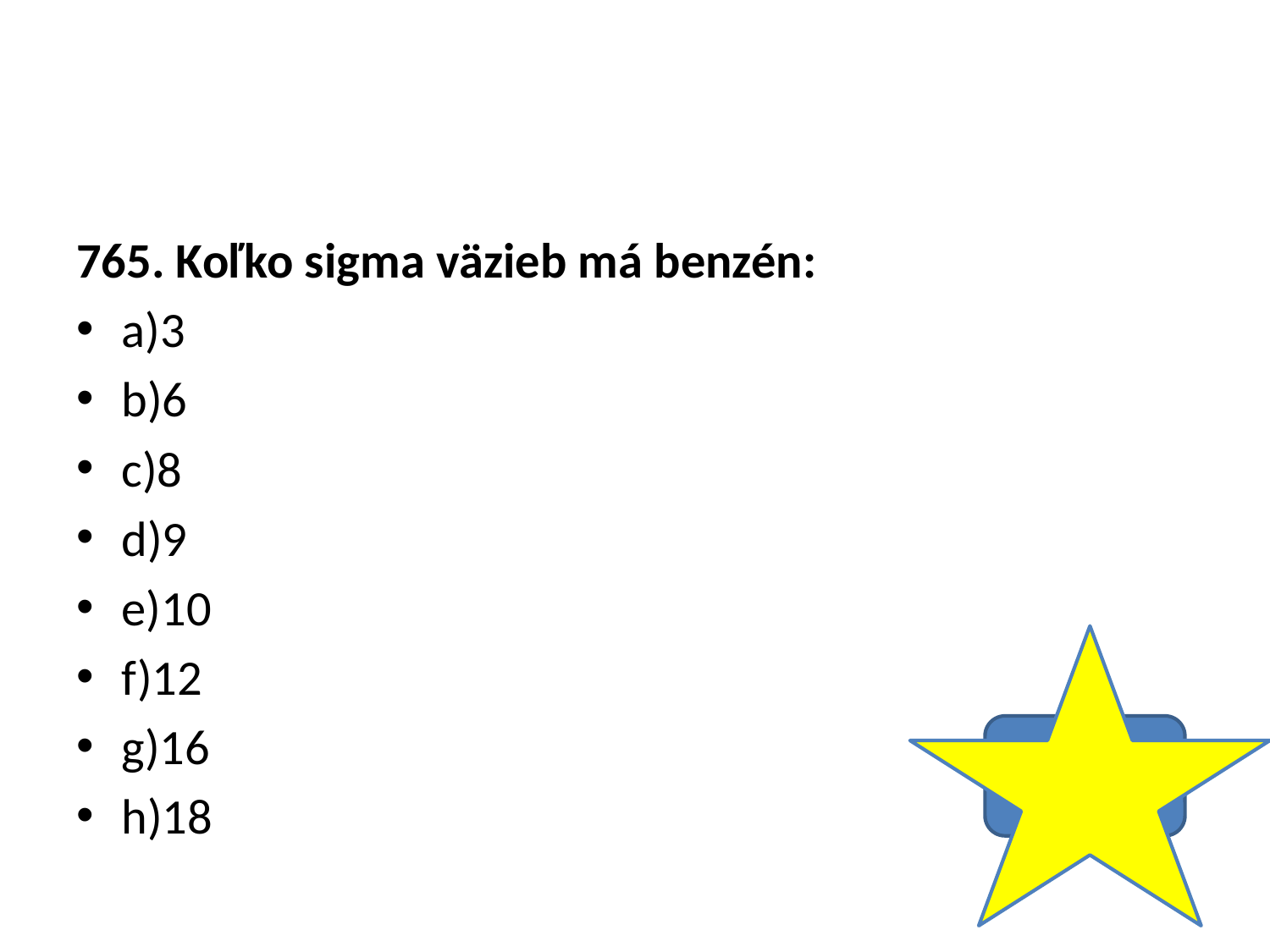

#
765. Koľko sigma väzieb má benzén:
a)3
b)6
c)8
d)9
e)10
f)12
g)16
h)18

f